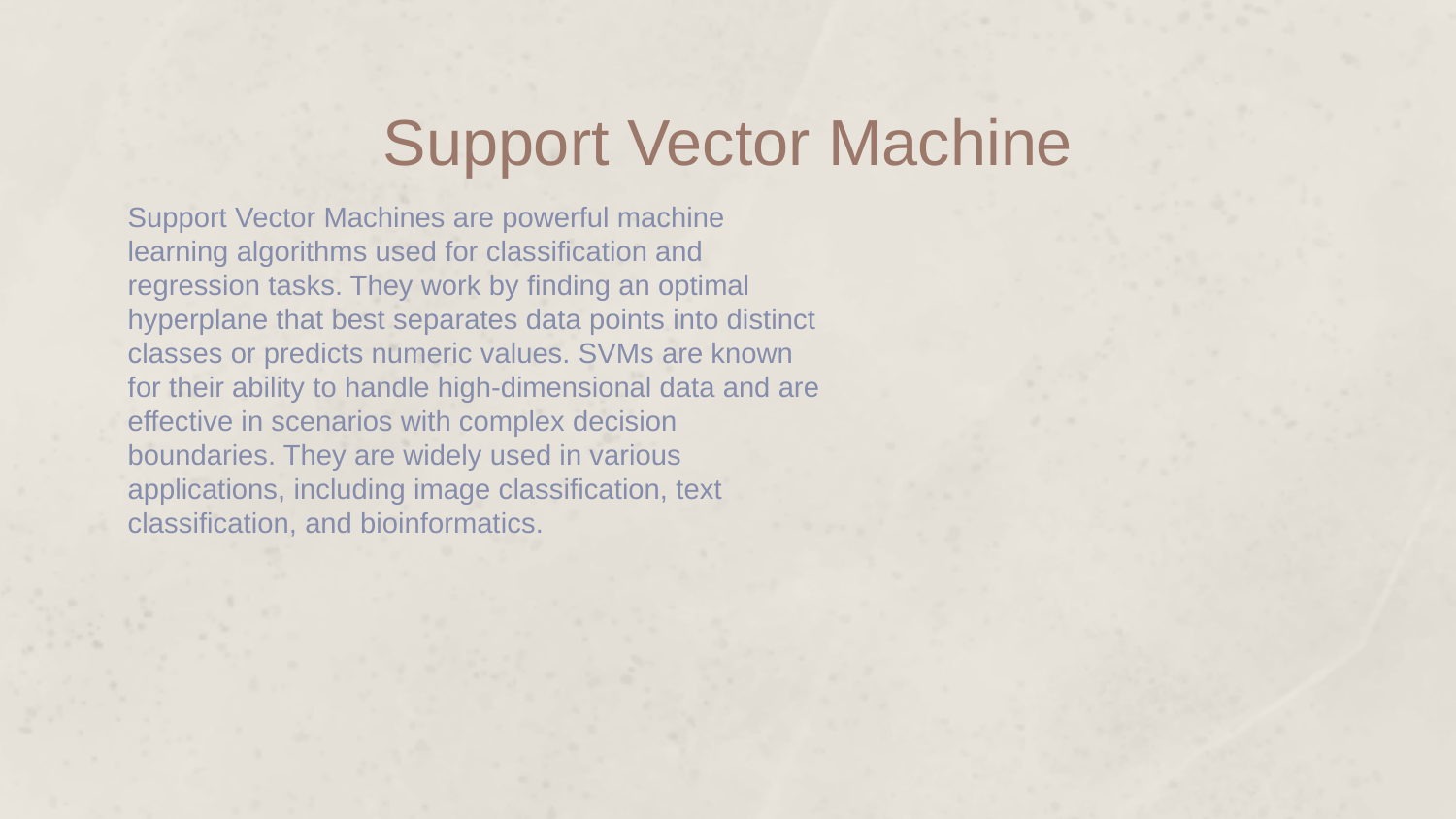

# Support Vector Machine
Support Vector Machines are powerful machine learning algorithms used for classification and regression tasks. They work by finding an optimal hyperplane that best separates data points into distinct classes or predicts numeric values. SVMs are known for their ability to handle high-dimensional data and are effective in scenarios with complex decision boundaries. They are widely used in various applications, including image classification, text classification, and bioinformatics.